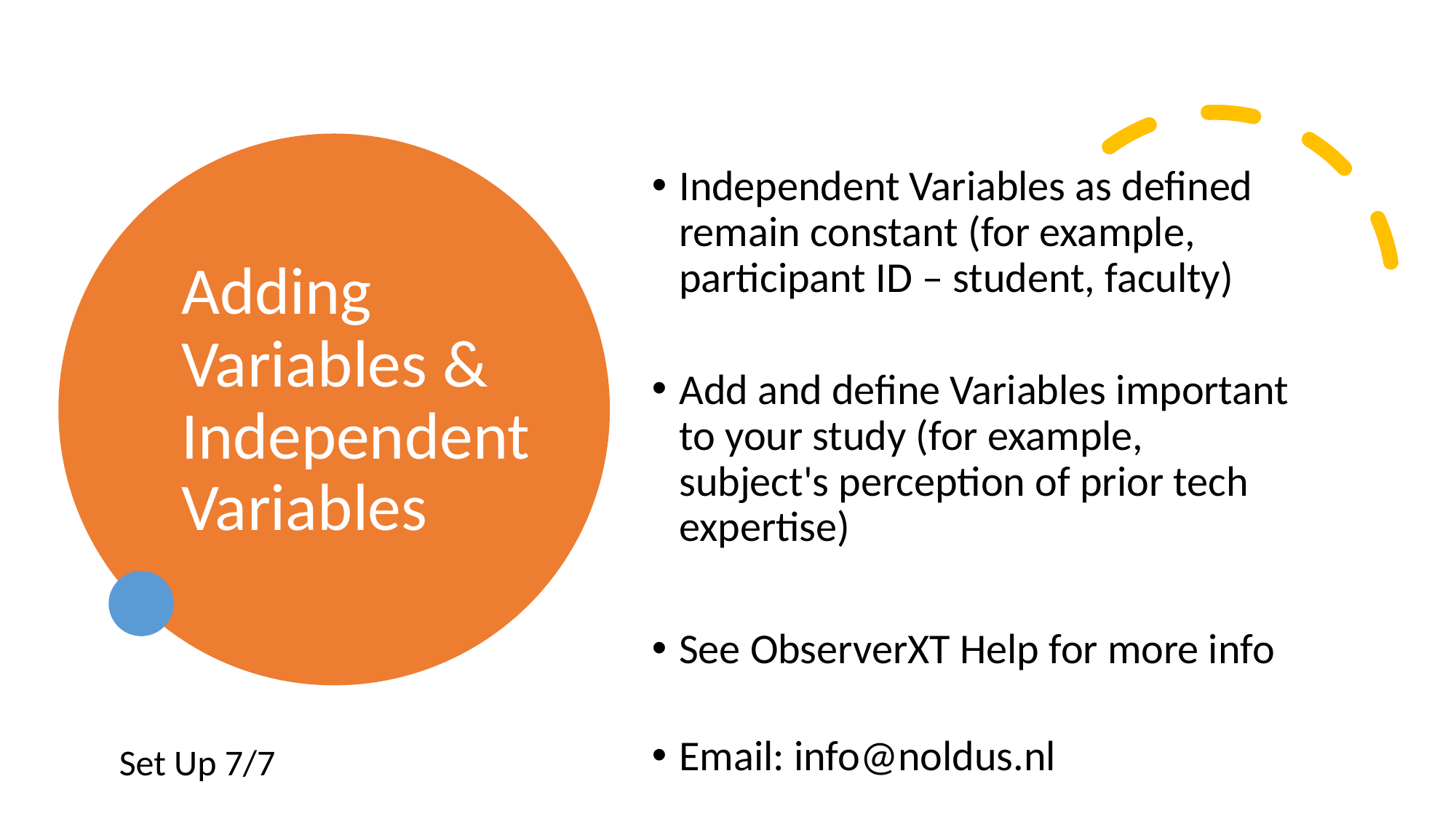

# Adding Variables & Independent  Variables
Independent Variables as defined remain constant (for example, participant ID – student, faculty)
Add and define Variables important to your study (for example, subject's perception of prior tech expertise)

See ObserverXT Help for more info
Email: info@noldus.nl

Set Up 7/7​